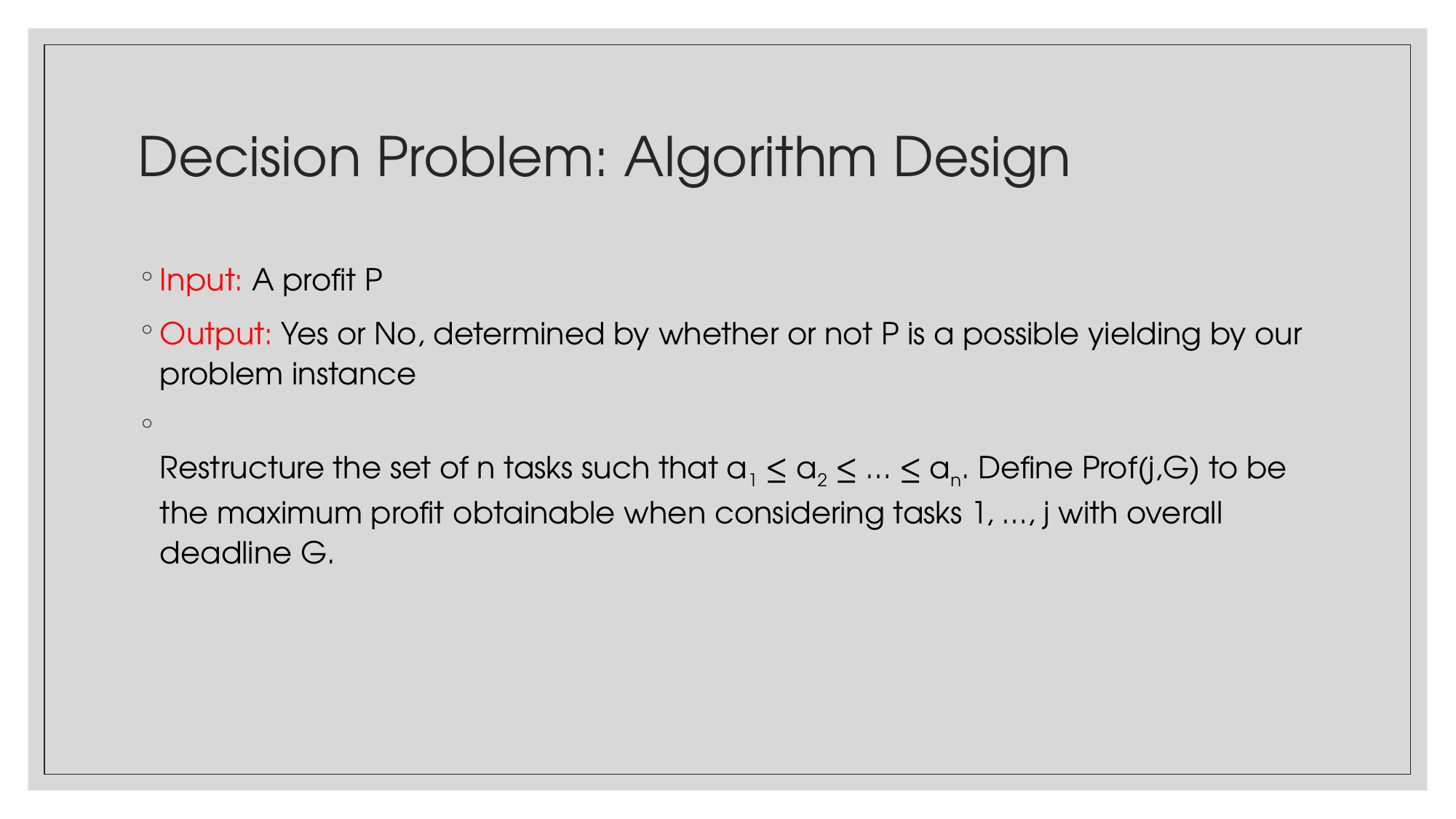

# Decision Problem: Algorithm Design
Input: A profit P
Output: Yes or No, determined by whether or not P is a possible yielding by our problem instance
Restructure the set of n tasks such that a1 ≤ a2 ≤ … ≤ an. Define Prof(j,G) to be the maximum profit obtainable when considering tasks 1, …, j with overall deadline G.